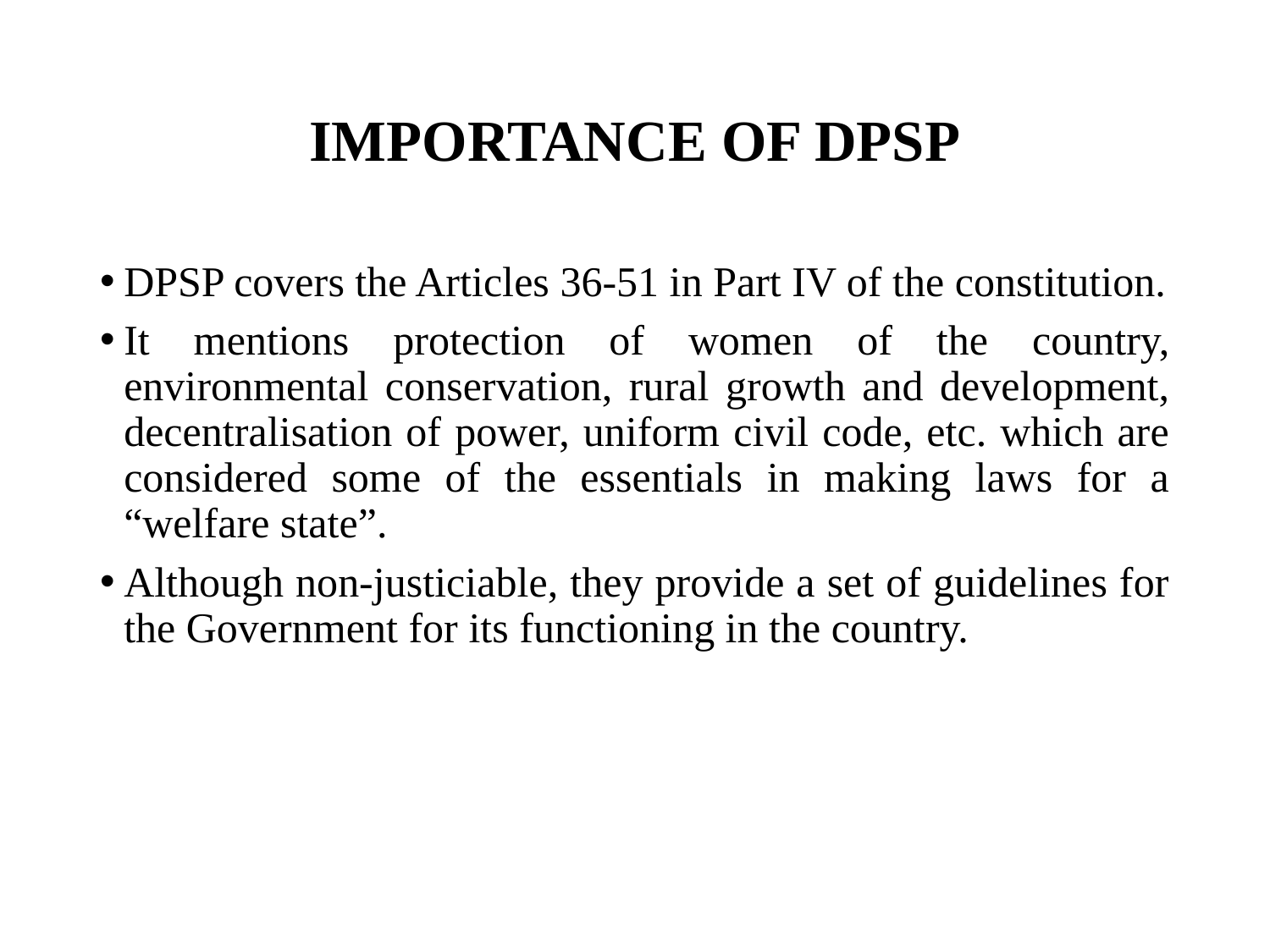

# IMPORTANCE OF DPSP
DPSP covers the Articles 36-51 in Part IV of the constitution.
It mentions protection of women of the country, environmental conservation, rural growth and development, decentralisation of power, uniform civil code, etc. which are considered some of the essentials in making laws for a “welfare state”.
Although non-justiciable, they provide a set of guidelines for the Government for its functioning in the country.